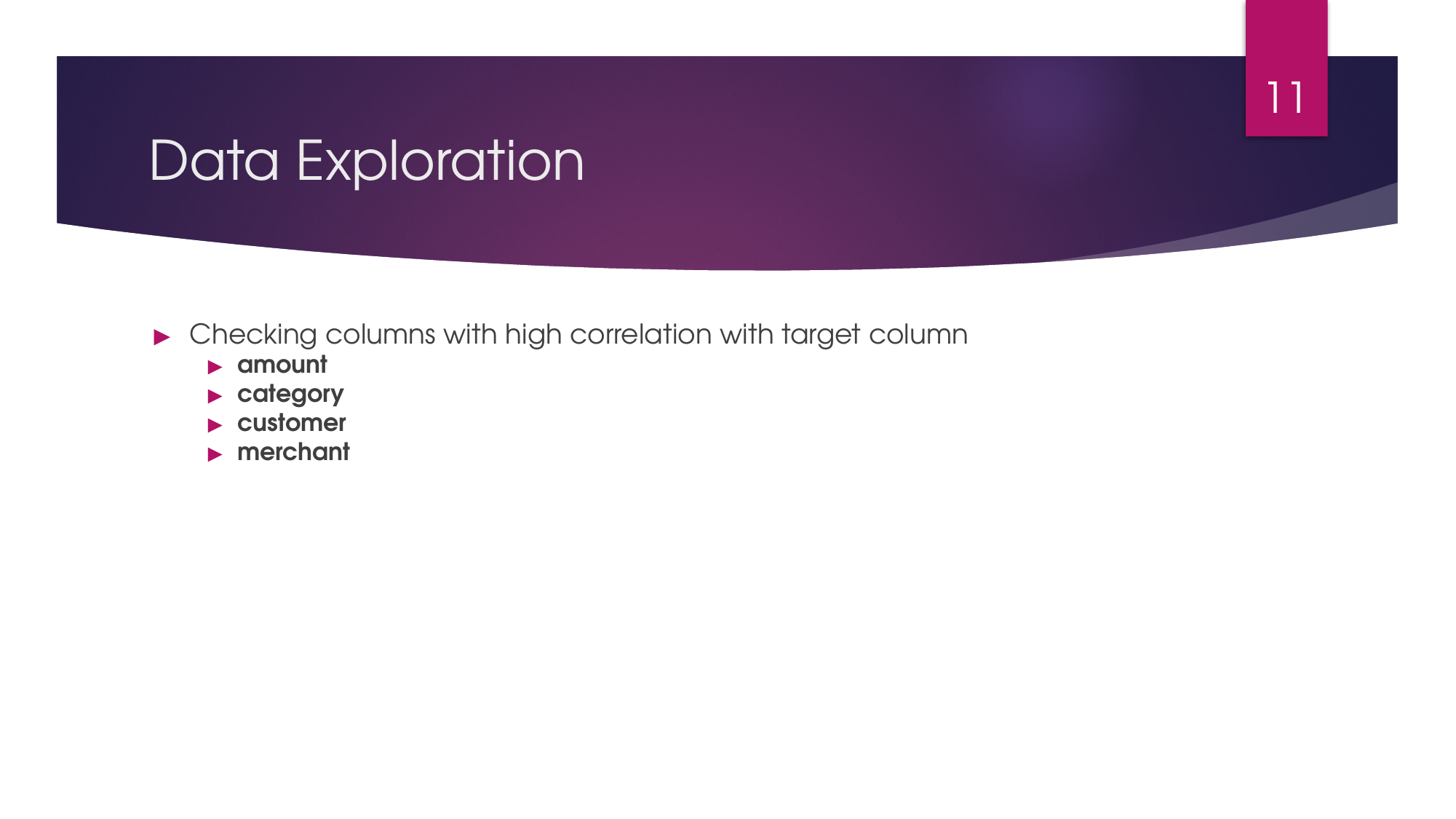

11
# Data Exploration
Checking columns with high correlation with target column
amount
category
customer
merchant